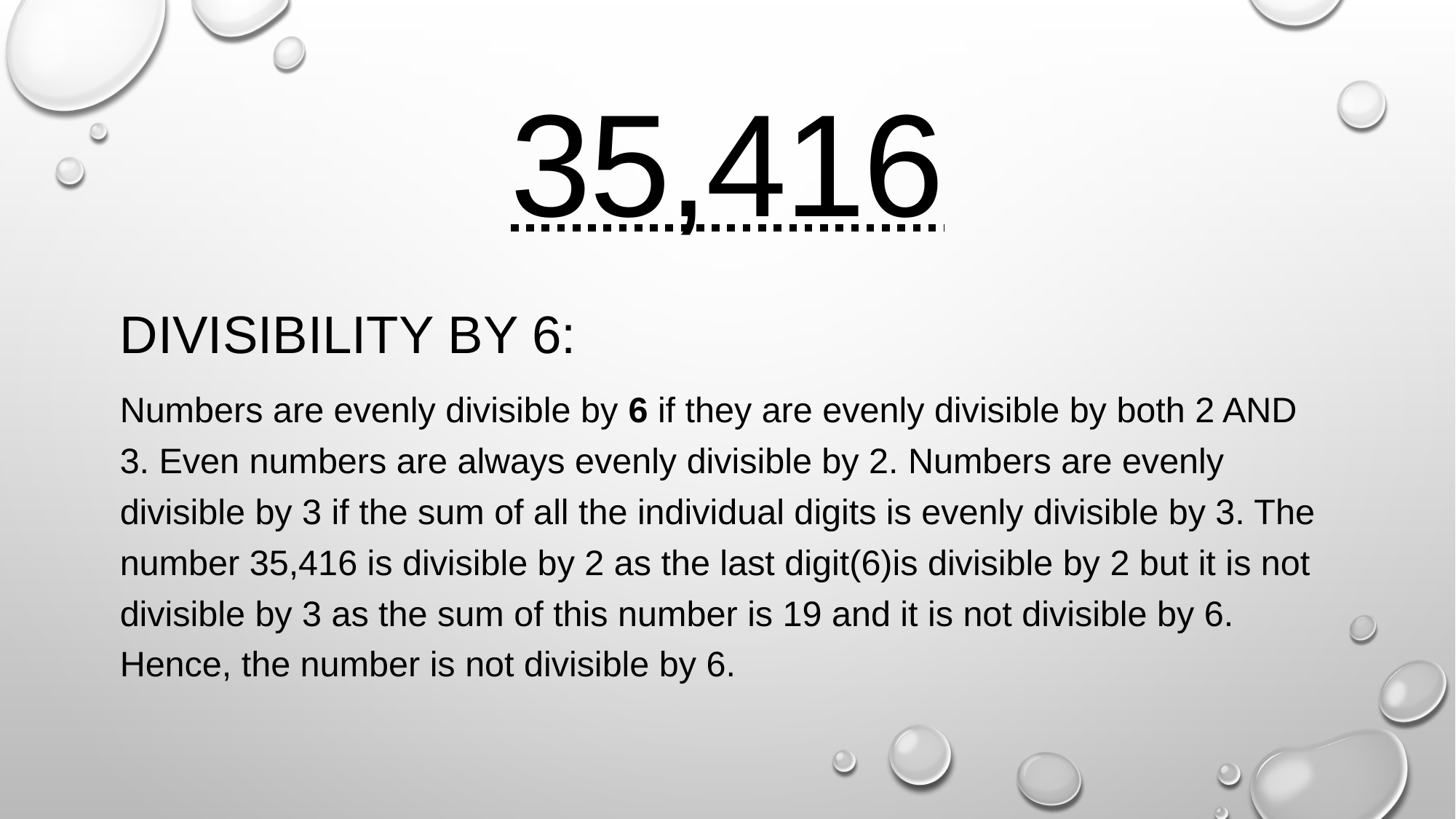

# 35,416
Divisibility by 6:
Numbers are evenly divisible by 6 if they are evenly divisible by both 2 AND 3. Even numbers are always evenly divisible by 2. Numbers are evenly divisible by 3 if the sum of all the individual digits is evenly divisible by 3. The number 35,416 is divisible by 2 as the last digit(6)is divisible by 2 but it is not divisible by 3 as the sum of this number is 19 and it is not divisible by 6. Hence, the number is not divisible by 6.